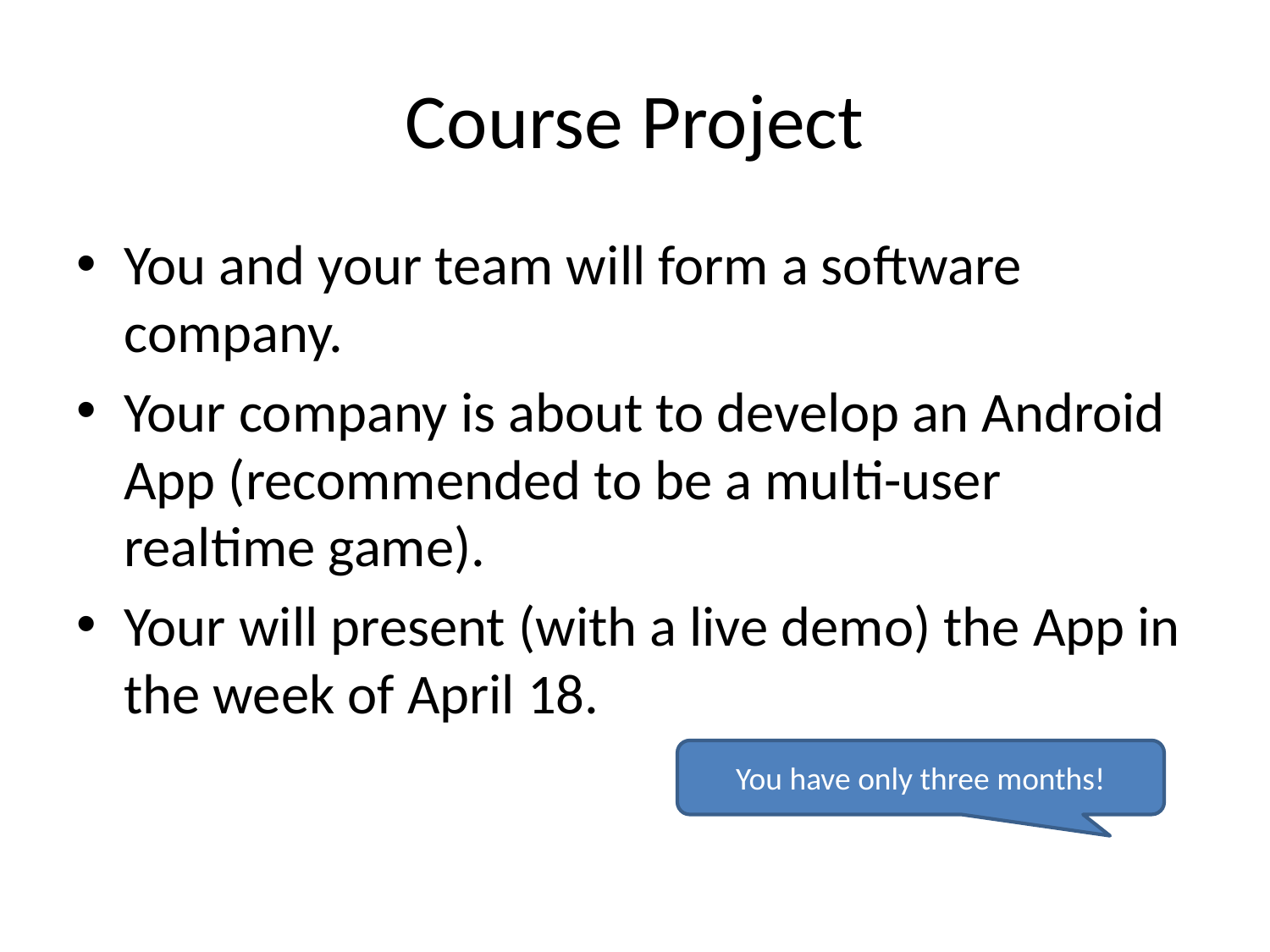

# Course Project
You and your team will form a software company.
Your company is about to develop an Android App (recommended to be a multi-user realtime game).
Your will present (with a live demo) the App in the week of April 18.
You have only three months!